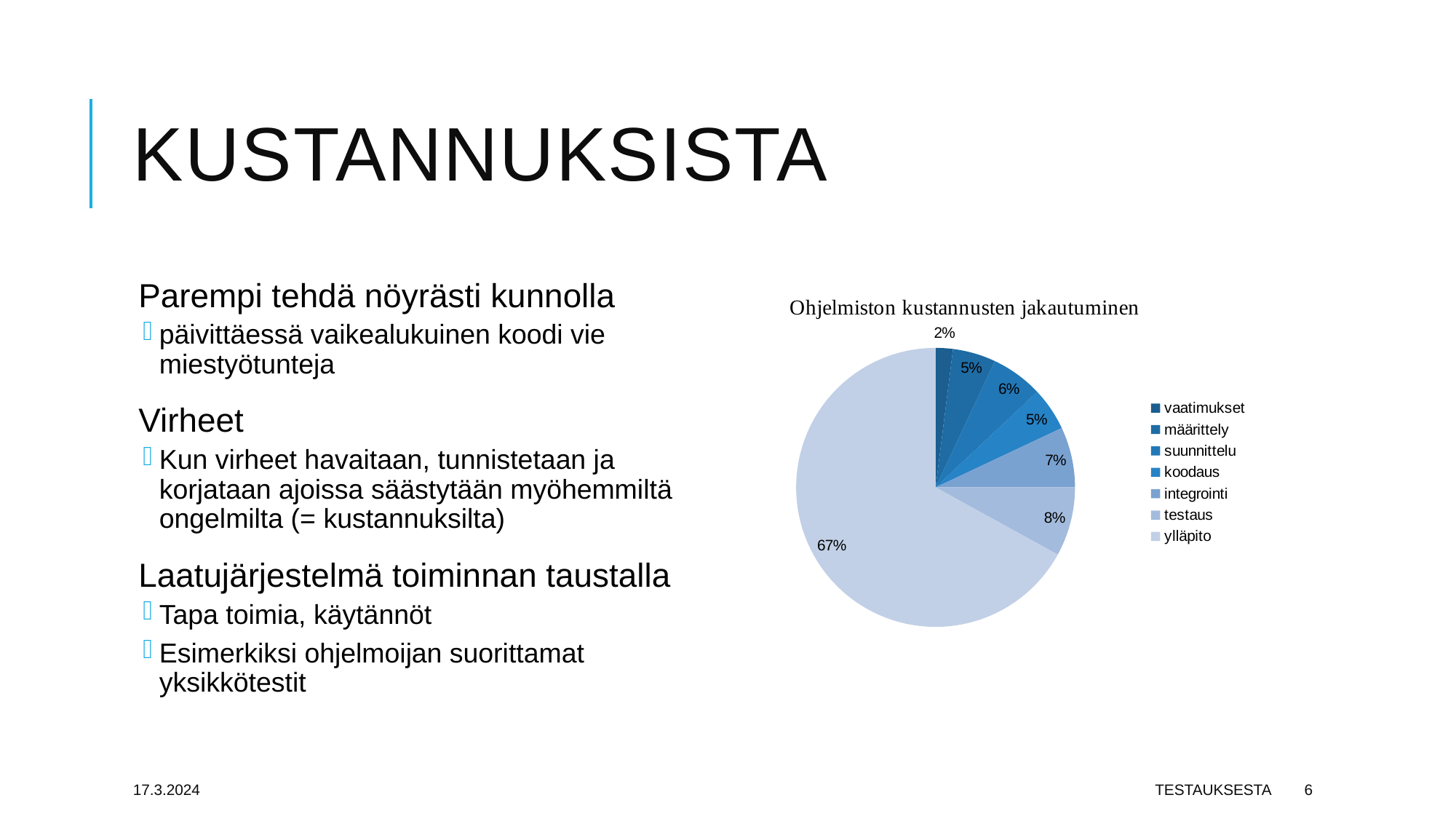

# Kustannuksista
Parempi tehdä nöyrästi kunnolla
päivittäessä vaikealukuinen koodi vie miestyötunteja
Virheet
Kun virheet havaitaan, tunnistetaan ja korjataan ajoissa säästytään myöhemmiltä ongelmilta (= kustannuksilta)
Laatujärjestelmä toiminnan taustalla
Tapa toimia, käytännöt
Esimerkiksi ohjelmoijan suorittamat yksikkötestit

### Chart

| Category |  |
|---|---|
| vaatimukset | 0.02 |
| määrittely | 0.05 |
| suunnittelu | 0.06 |
| koodaus | 0.05 |
| integrointi | 0.07 |
| testaus | 0.08 |
| ylläpito | 0.67 |
17.3.2024
Testauksesta
6